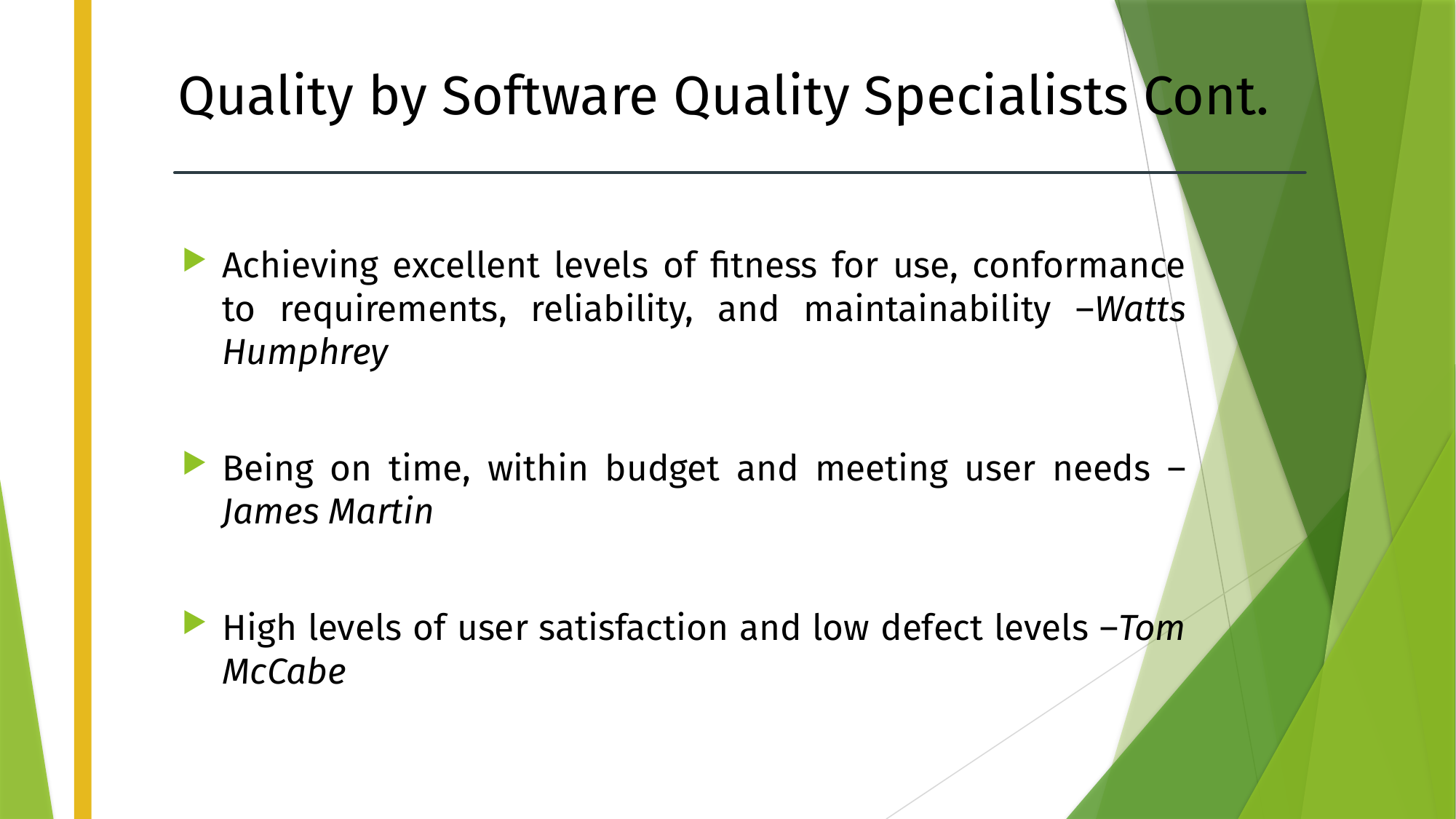

# Quality by Software Quality Specialists Cont.
Achieving excellent levels of fitness for use, conformance to requirements, reliability, and maintainability –Watts Humphrey

Being on time, within budget and meeting user needs –James Martin

High levels of user satisfaction and low defect levels –Tom McCabe